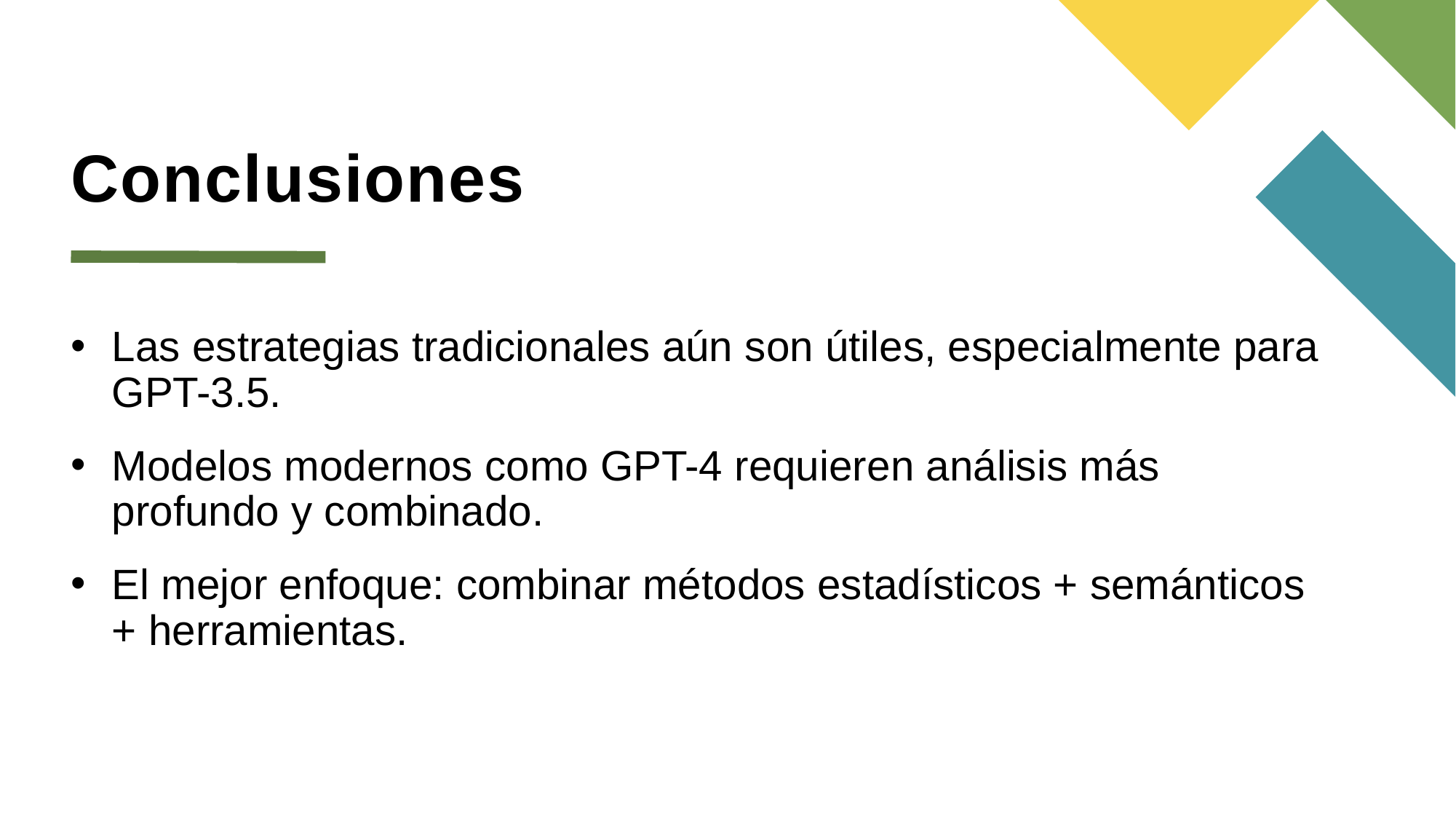

# Conclusiones
Las estrategias tradicionales aún son útiles, especialmente para GPT-3.5.
Modelos modernos como GPT-4 requieren análisis más profundo y combinado.
El mejor enfoque: combinar métodos estadísticos + semánticos + herramientas.